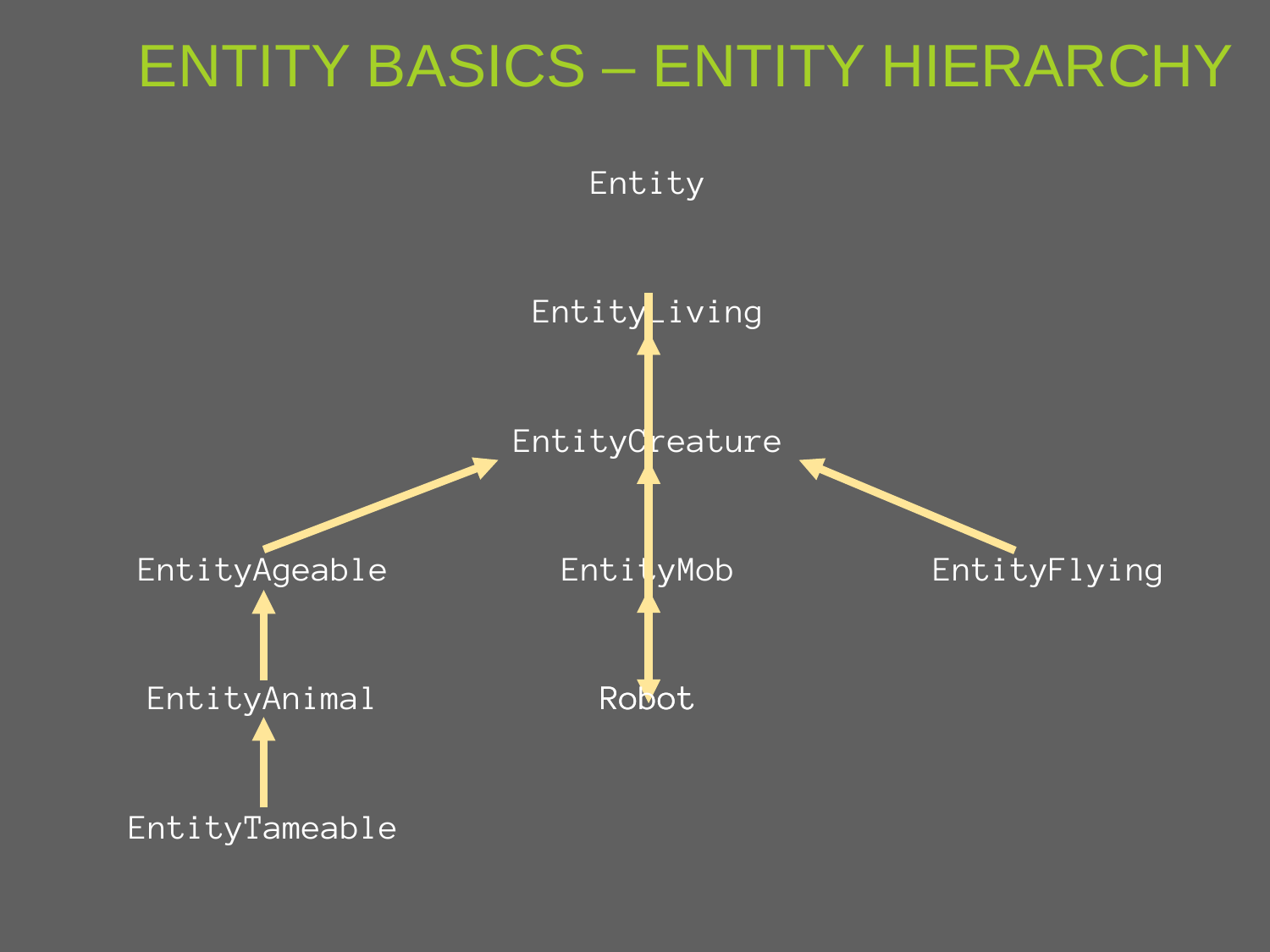

# Entity Basics – Entity Hierarchy
Entity
EntityLiving
EntityCreature
EntityAgeable
EntityMob
EntityFlying
EntityAnimal
Robot
Robot
EntityTameable